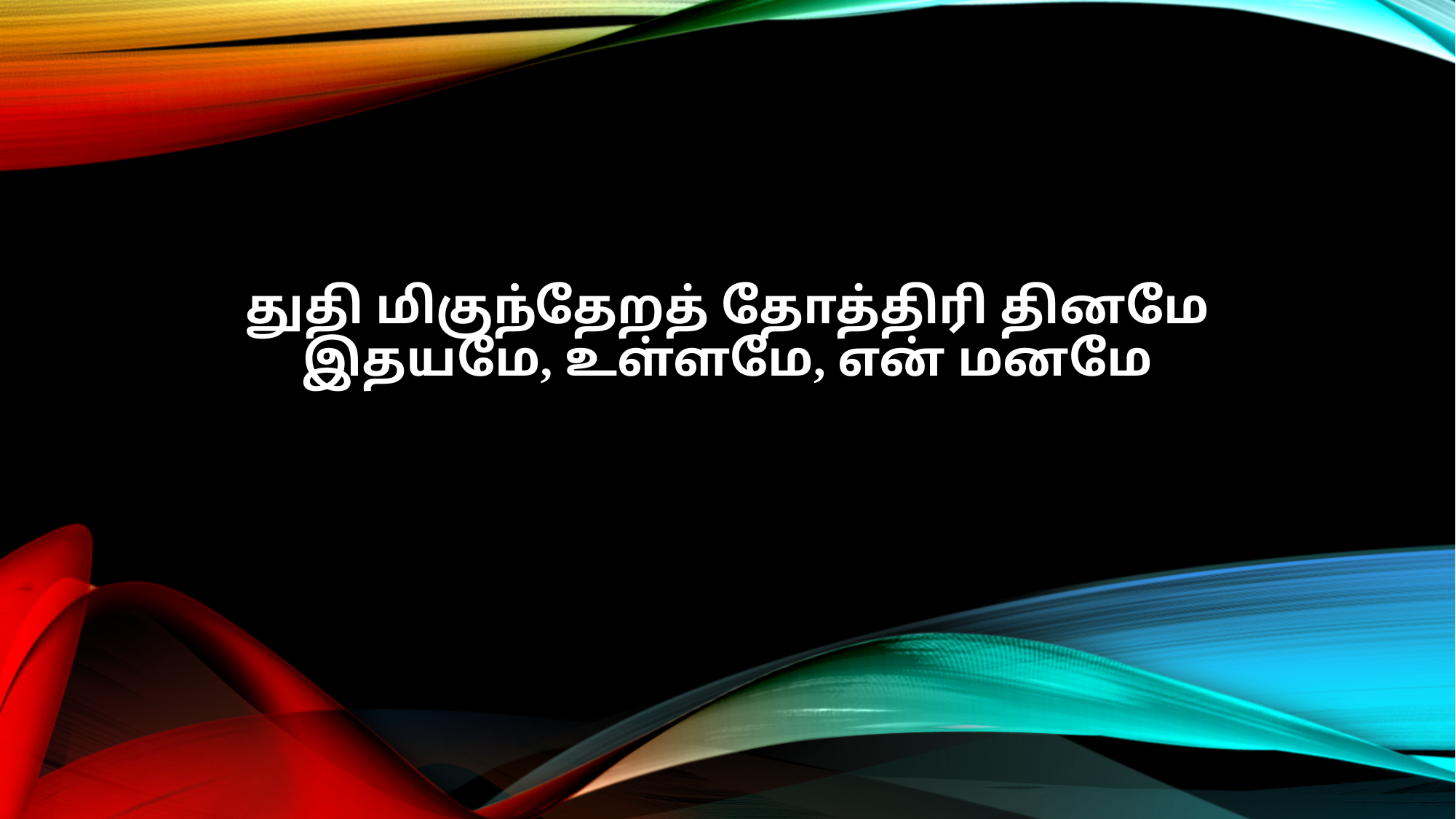

துதி மிகுந்தேறத் தோத்திரி தினமே
இதயமே, உள்ளமே, என் மனமே